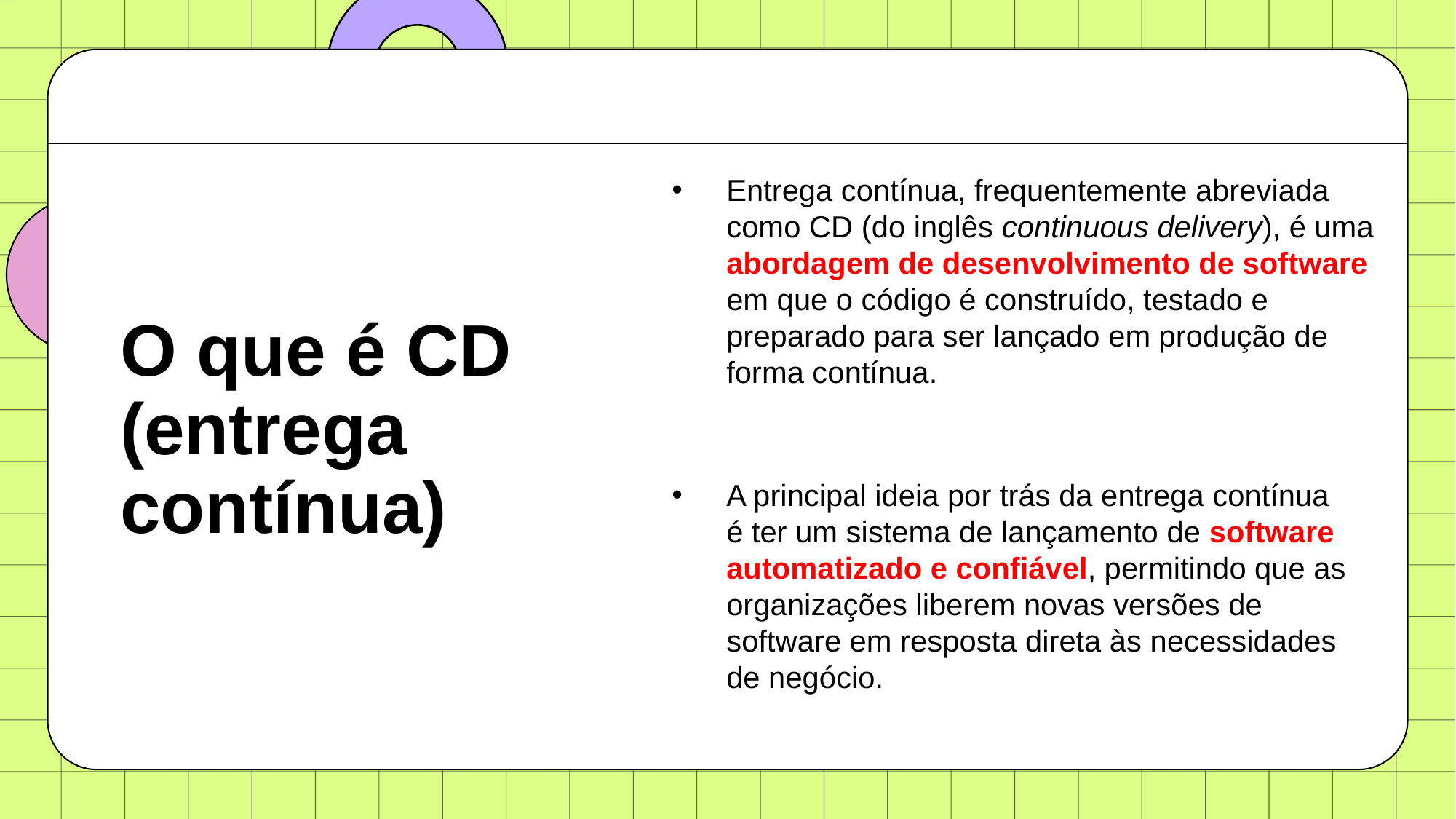

Entrega contínua, frequentemente abreviada como CD (do inglês continuous delivery), é uma abordagem de desenvolvimento de software em que o código é construído, testado e preparado para ser lançado em produção de forma contínua.

# O que é CD (entrega contínua)
A principal ideia por trás da entrega contínua é ter um sistema de lançamento de software automatizado e confiável, permitindo que as organizações liberem novas versões de software em resposta direta às necessidades de negócio.